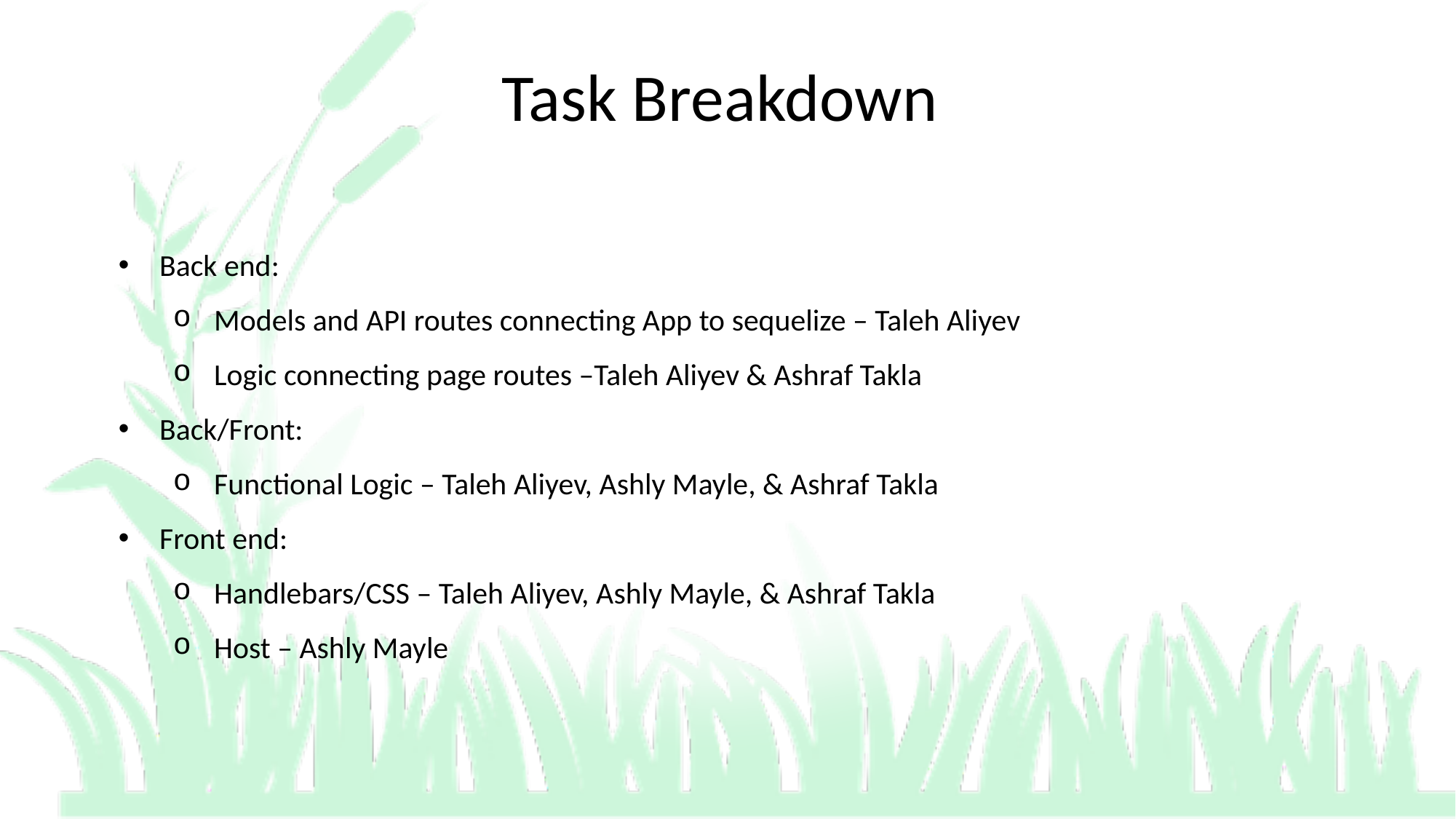

# Task Breakdown
Back end:
Models and API routes connecting App to sequelize – Taleh Aliyev
Logic connecting page routes –Taleh Aliyev & Ashraf Takla
Back/Front:
Functional Logic – Taleh Aliyev, Ashly Mayle, & Ashraf Takla
Front end:
Handlebars/CSS – Taleh Aliyev, Ashly Mayle, & Ashraf Takla
Host – Ashly Mayle